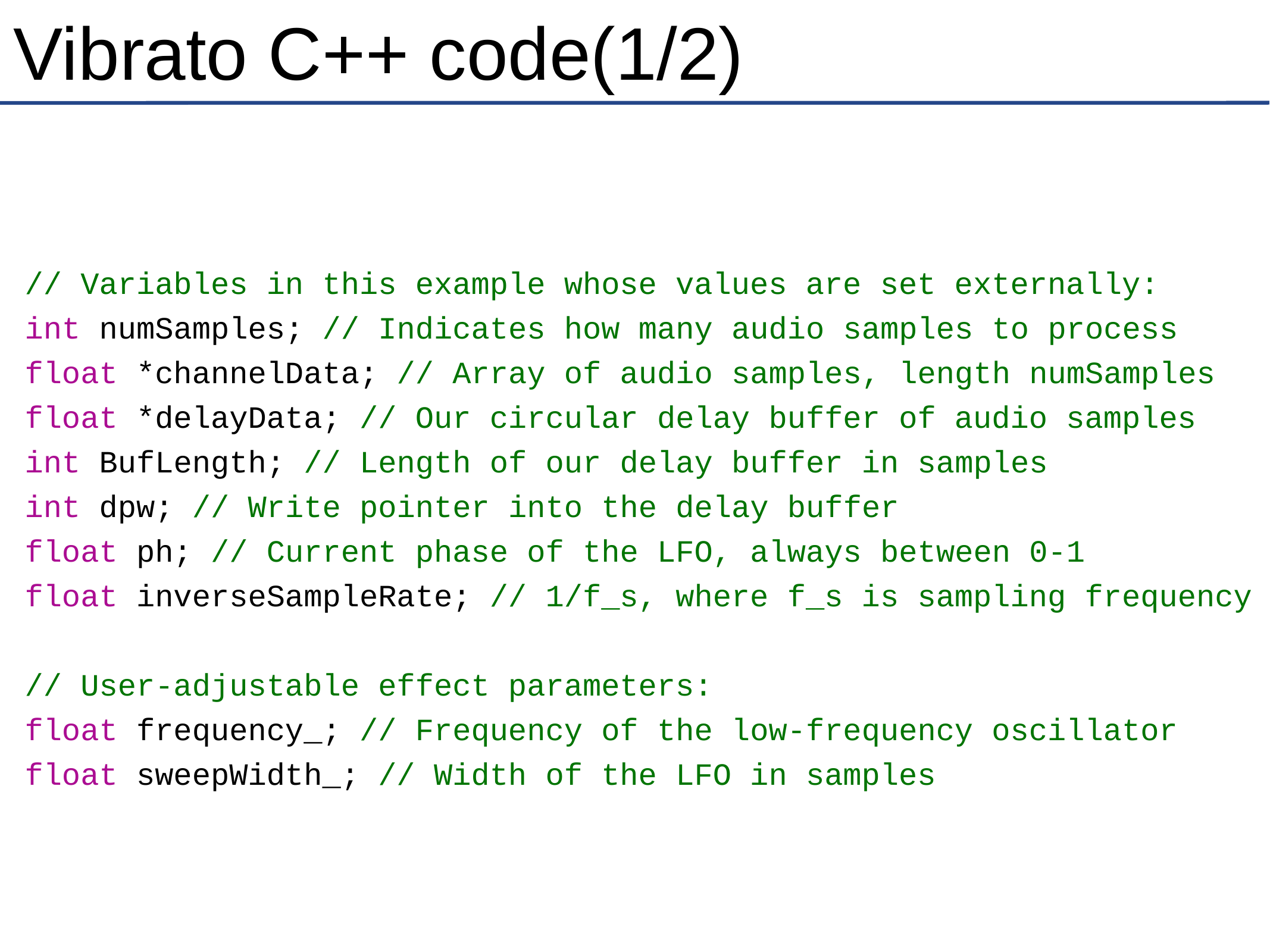

# Vibrato C++ code(1/2)
// Variables in this example whose values are set externally:
int numSamples; // Indicates how many audio samples to process
float *channelData; // Array of audio samples, length numSamples
float *delayData; // Our circular delay buffer of audio samples
int BufLength; // Length of our delay buffer in samples
int dpw; // Write pointer into the delay buffer
float ph; // Current phase of the LFO, always between 0-1
float inverseSampleRate; // 1/f_s, where f_s is sampling frequency

// User-adjustable effect parameters:
float frequency_; // Frequency of the low-frequency oscillator
float sweepWidth_; // Width of the LFO in samples